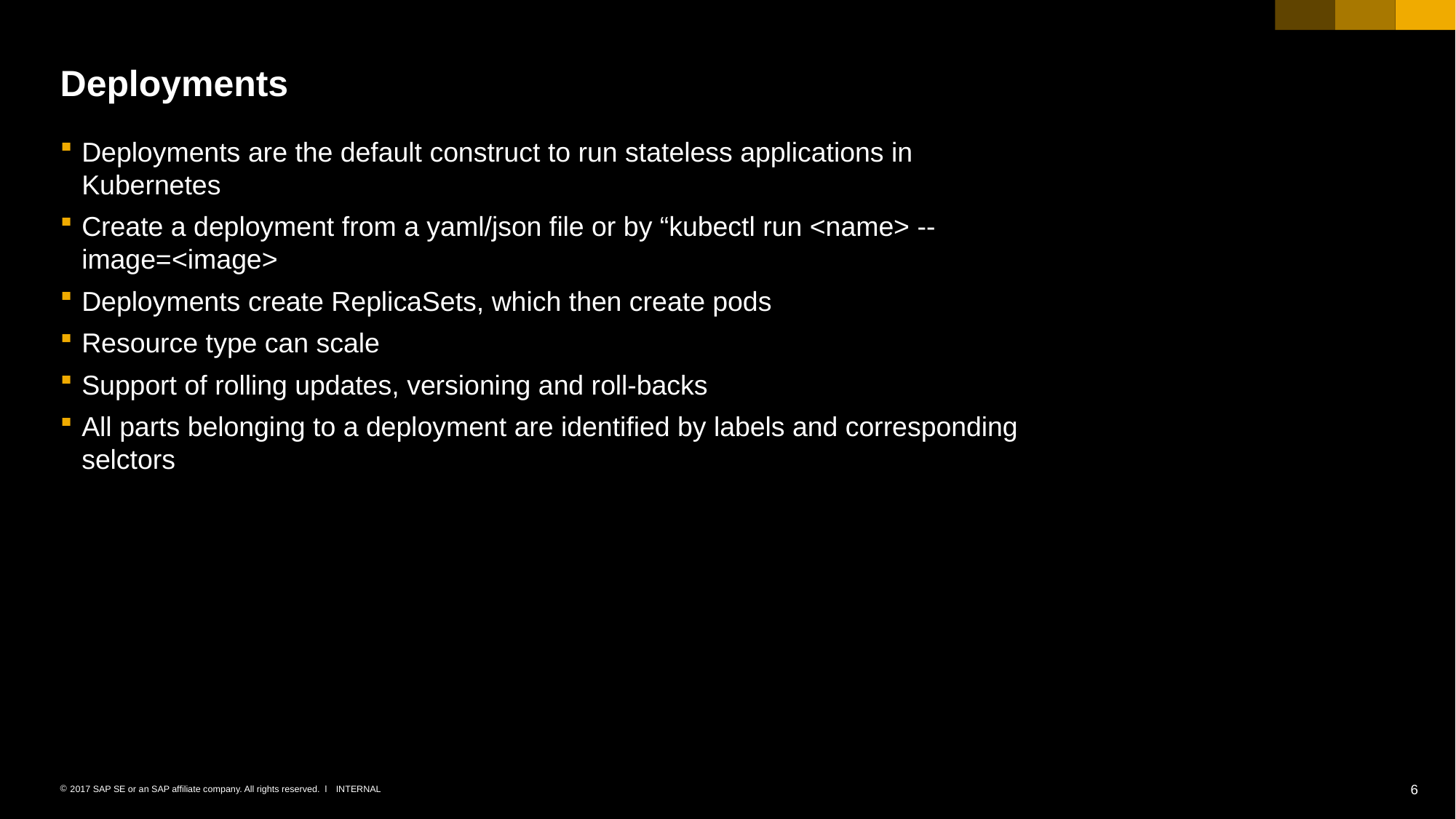

# Deployments
Deployments are the default construct to run stateless applications in Kubernetes
Create a deployment from a yaml/json file or by “kubectl run <name> --image=<image>
Deployments create ReplicaSets, which then create pods
Resource type can scale
Support of rolling updates, versioning and roll-backs
All parts belonging to a deployment are identified by labels and corresponding selctors